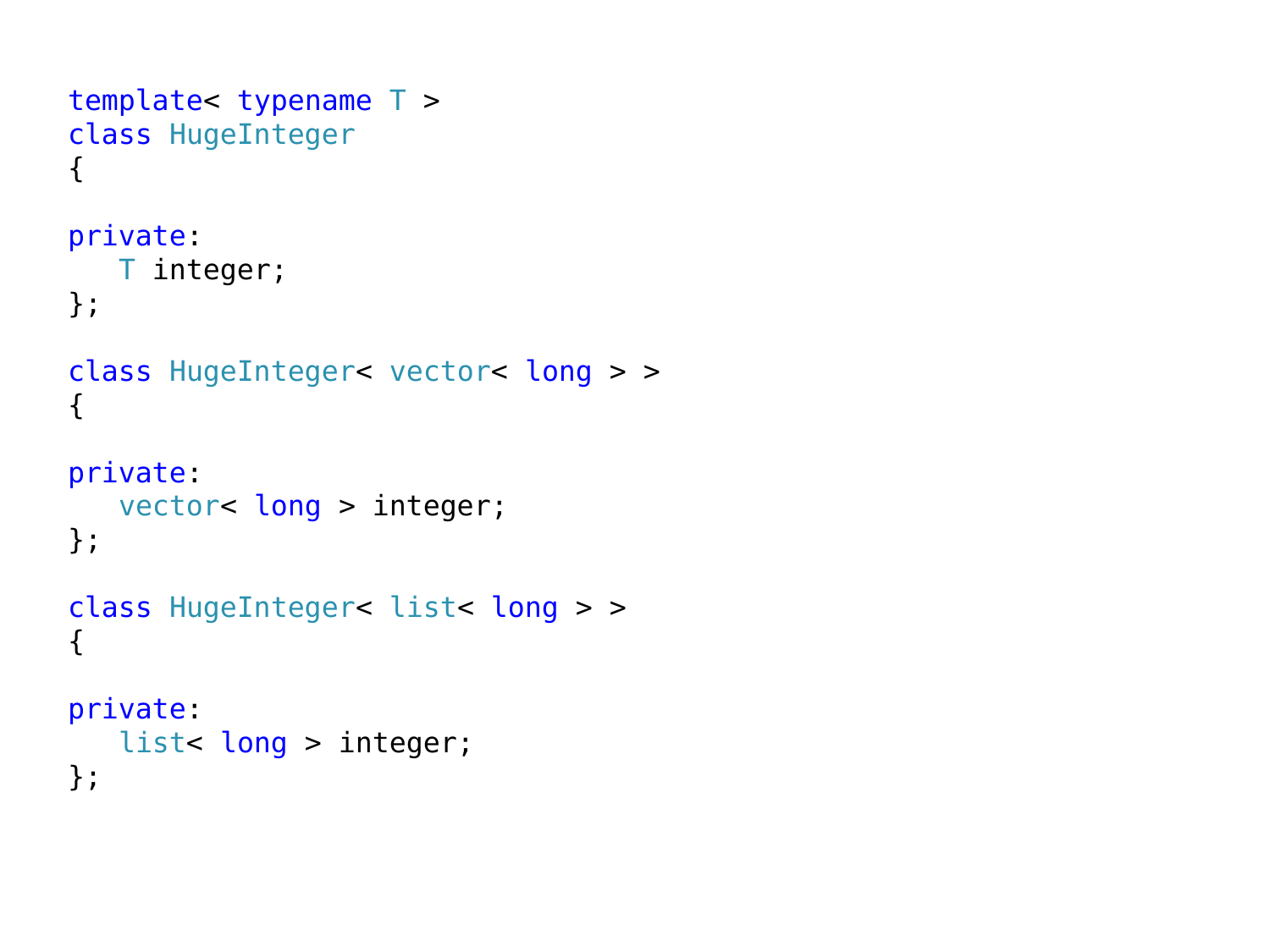

template< typename T >
class HugeInteger
{

private:
   T integer;
};

class HugeInteger< vector< long > >
{

private:
   vector< long > integer;
};

class HugeInteger< list< long > >
{

private:
   list< long > integer;
};